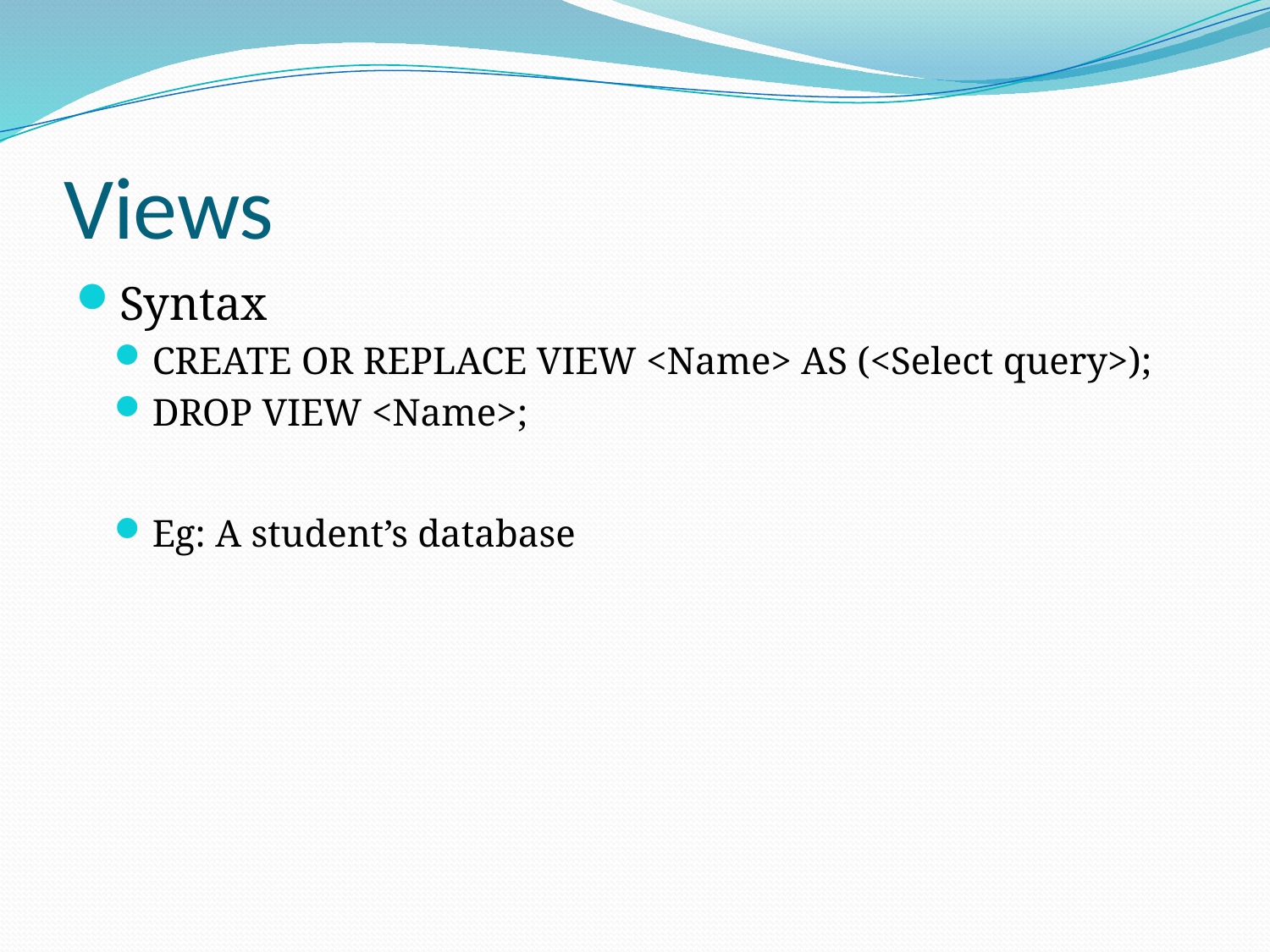

# Views
Syntax
CREATE OR REPLACE VIEW <Name> AS (<Select query>);
DROP VIEW <Name>;

Eg: A student’s database